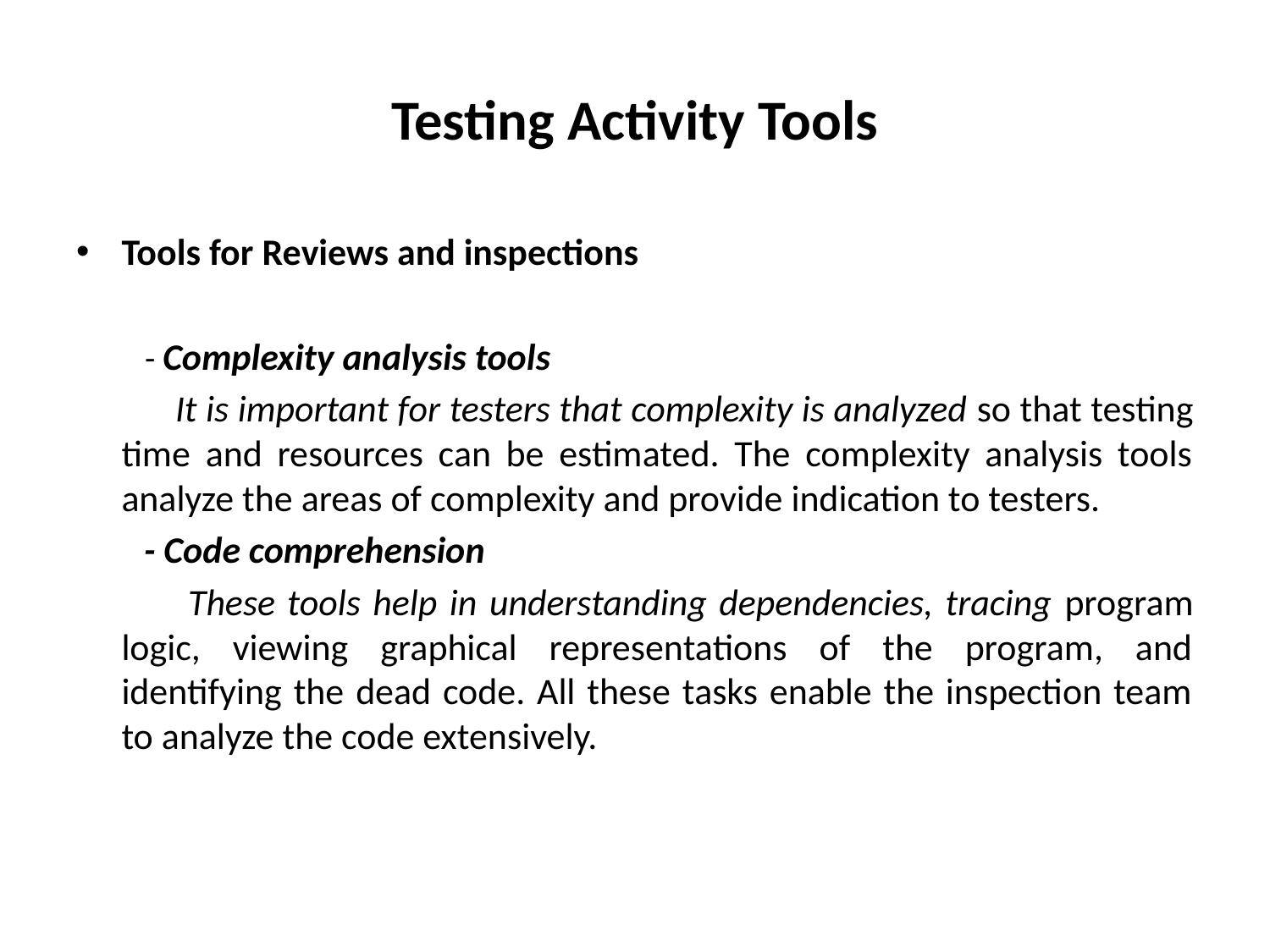

# Testing Activity Tools
Tools for Reviews and inspections

         - Complexity analysis tools
           It is important for testers that complexity is analyzed so that testing time and resources can be estimated. The complexity analysis tools analyze the areas of complexity and provide indication to testers.
        - Code comprehension
         These tools help in understanding dependencies, tracing program logic, viewing graphical representations of the program, and identifying the dead code. All these tasks enable the inspection team to analyze the code extensively.